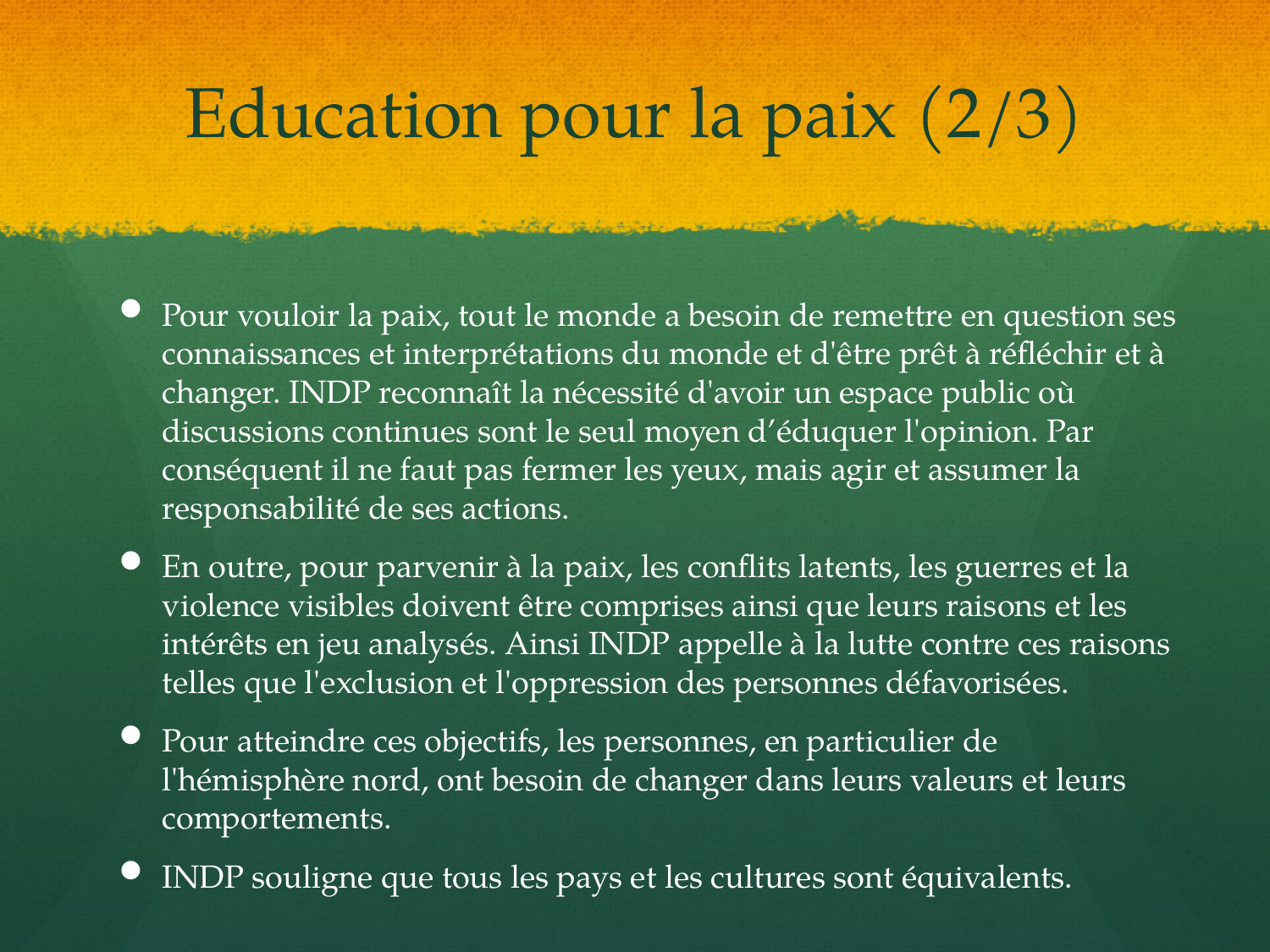

# Education pour la paix (2/3)
Pour vouloir la paix, tout le monde a besoin de remettre en question ses connaissances et interprétations du monde et d'être prêt à réfléchir et à changer. INDP reconnaît la nécessité d'avoir un espace public où discussions continues sont le seul moyen d’éduquer l'opinion. Par conséquent il ne faut pas fermer les yeux, mais agir et assumer la responsabilité de ses actions.
En outre, pour parvenir à la paix, les conflits latents, les guerres et la violence visibles doivent être comprises ainsi que leurs raisons et les intérêts en jeu analysés. Ainsi INDP appelle à la lutte contre ces raisons telles que l'exclusion et l'oppression des personnes défavorisées.
Pour atteindre ces objectifs, les personnes, en particulier de l'hémisphère nord, ont besoin de changer dans leurs valeurs et leurs comportements.
INDP souligne que tous les pays et les cultures sont équivalents.